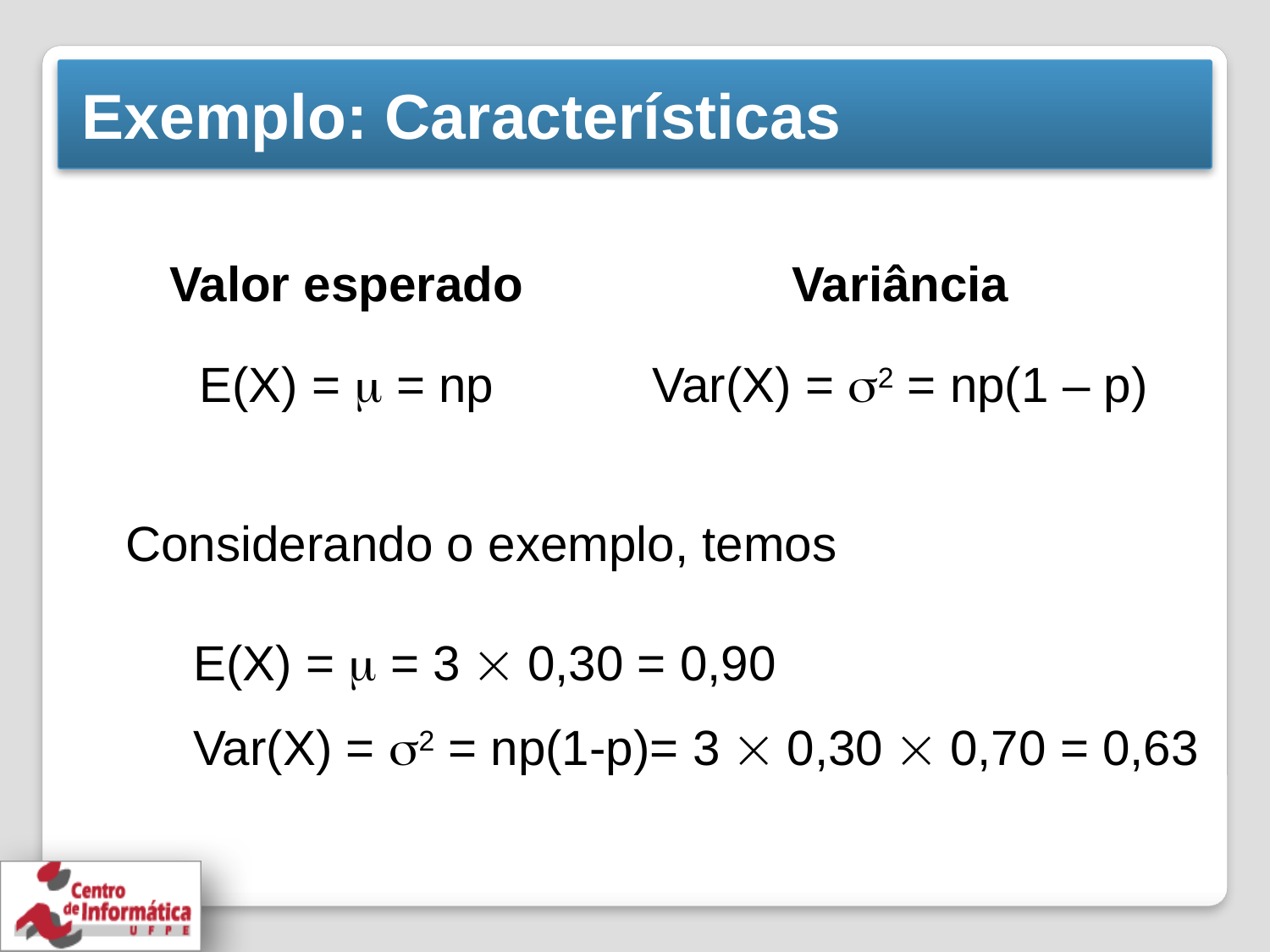

# Exemplo: Características
Valor esperado
Variância
E(X) = μ = np
Var(X) = σ2 = np(1 – p)
Considerando o exemplo, temos
E(X) = μ = 3 × 0,30 = 0,90
Var(X) = σ2 = np(1-p)= 3 × 0,30 × 0,70 = 0,63